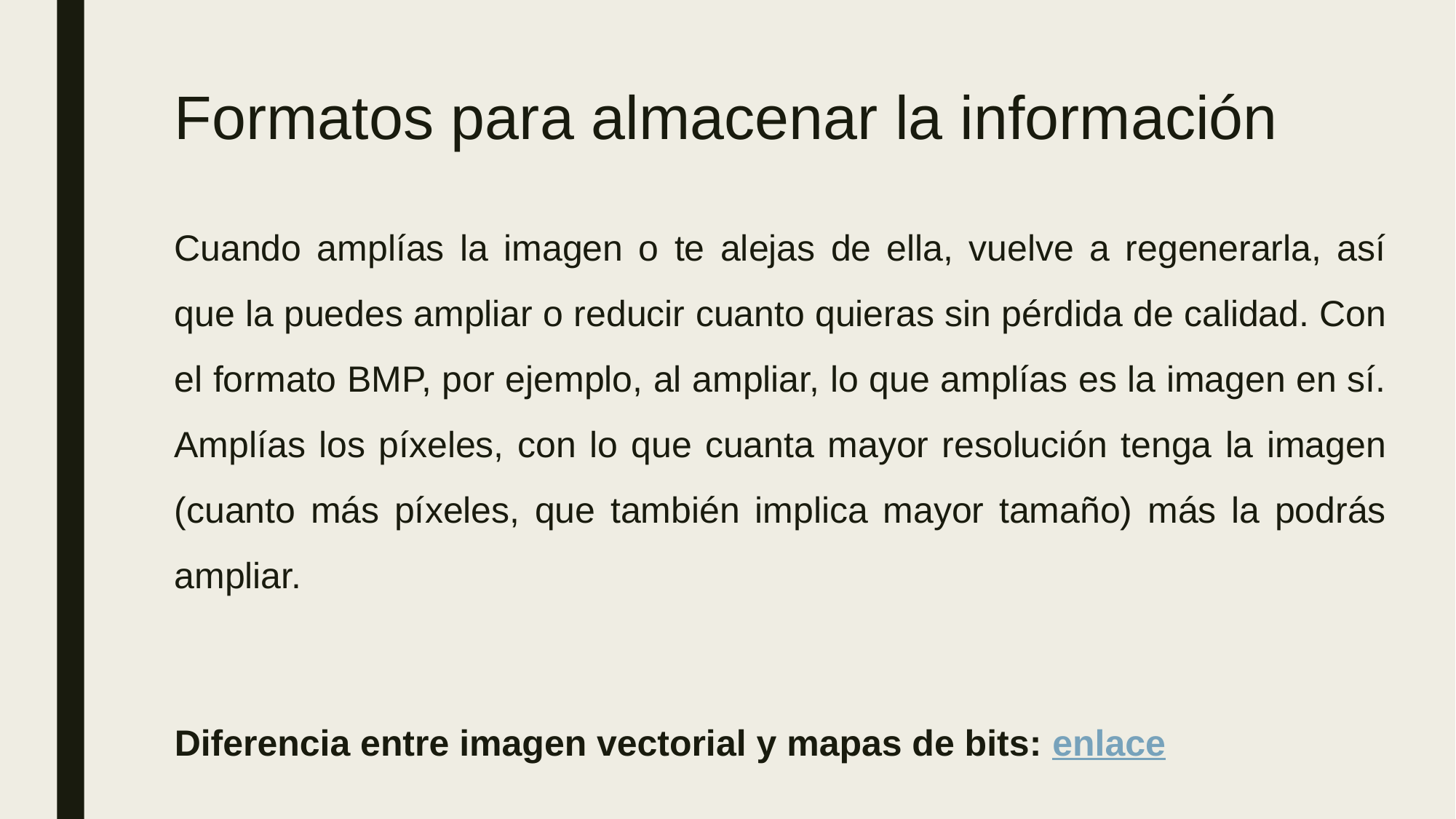

Formatos para almacenar la información
Cuando amplías la imagen o te alejas de ella, vuelve a regenerarla, así que la puedes ampliar o reducir cuanto quieras sin pérdida de calidad. Con el formato BMP, por ejemplo, al ampliar, lo que amplías es la imagen en sí. Amplías los píxeles, con lo que cuanta mayor resolución tenga la imagen (cuanto más píxeles, que también implica mayor tamaño) más la podrás ampliar.

Diferencia entre imagen vectorial y mapas de bits: enlace